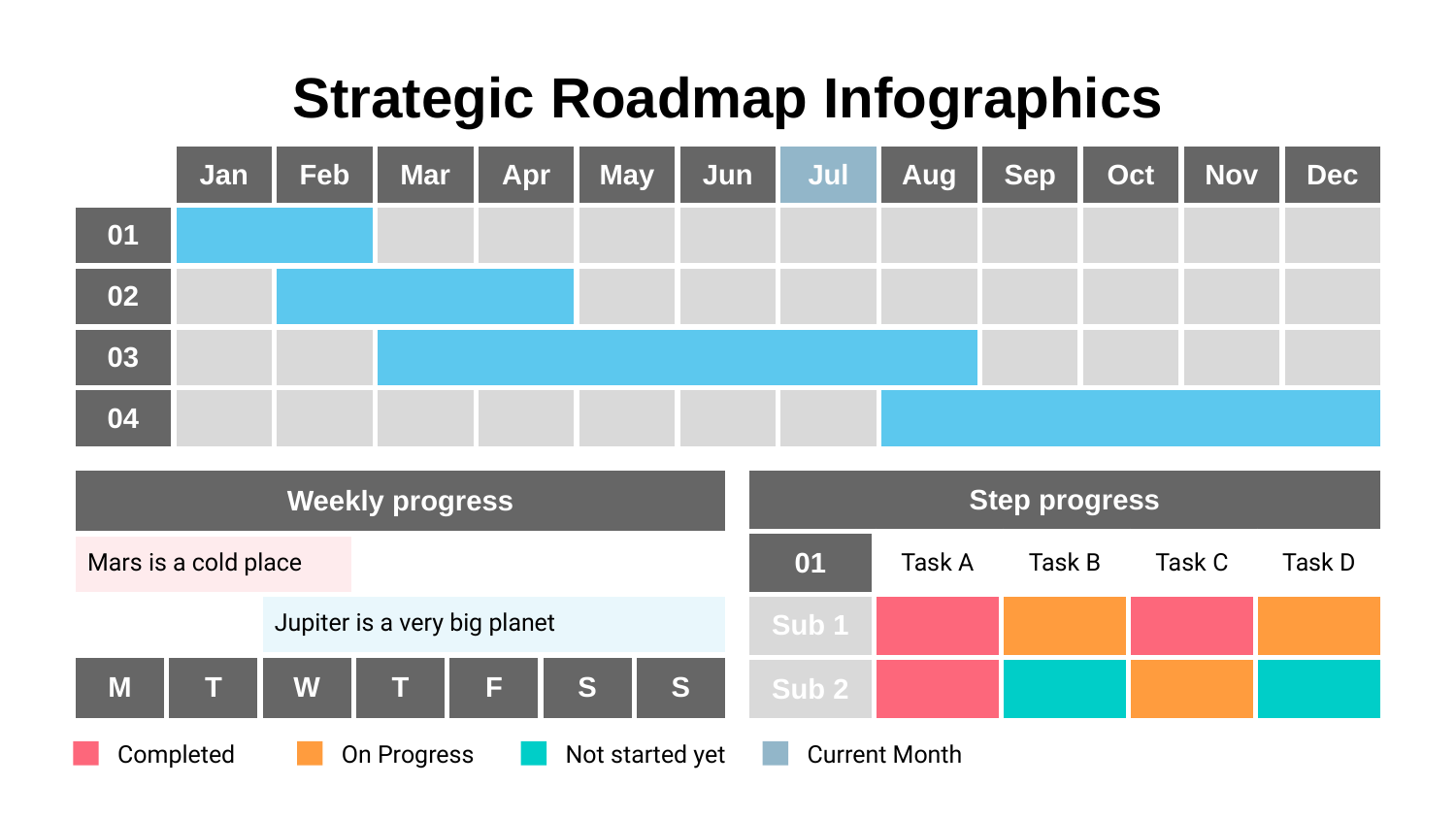

# Strategic Roadmap Infographics
|  | Jan | Feb | Mar | Apr | May | Jun | Jul | Aug | Sep | Oct | Nov | Dec |
| --- | --- | --- | --- | --- | --- | --- | --- | --- | --- | --- | --- | --- |
| 01 |  |  |  |  |  |  |  |  |  |  |  |  |
| 02 |  |  |  |  |  |  |  |  |  |  |  |  |
| 03 |  |  |  |  |  |  |  |  |  |  |  |  |
| 04 |  |  |  |  |  |  |  |  |  |  |  |  |
| Step progress |  |  |  |  |
| --- | --- | --- | --- | --- |
| 01 | Task A | Task B | Task C | Task D |
| Sub 1 |  |  |  |  |
| Sub 2 |  |  |  |  |
| Weekly progress |  |  |  |  |  |  |
| --- | --- | --- | --- | --- | --- | --- |
| Mars is a cold place |  |  |  |  |  |  |
|  |  | Jupiter is a very big planet |  |  |  |  |
| M | T | W | T | F | S | S |
Completed
On Progress
Not started yet
Current Month